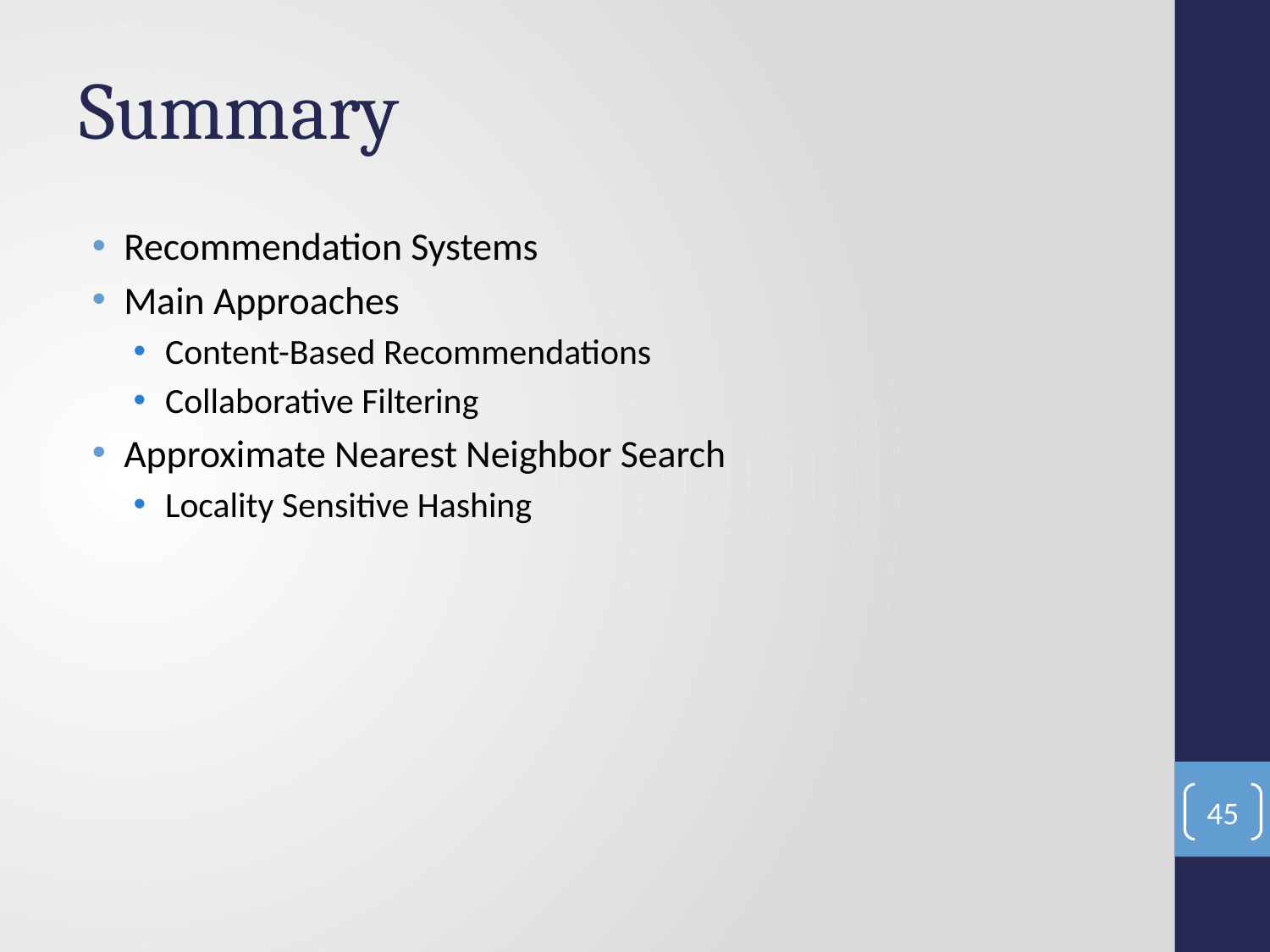

# Summary
Recommendation Systems
Main Approaches
Content-Based Recommendations
Collaborative Filtering
Approximate Nearest Neighbor Search
Locality Sensitive Hashing
45